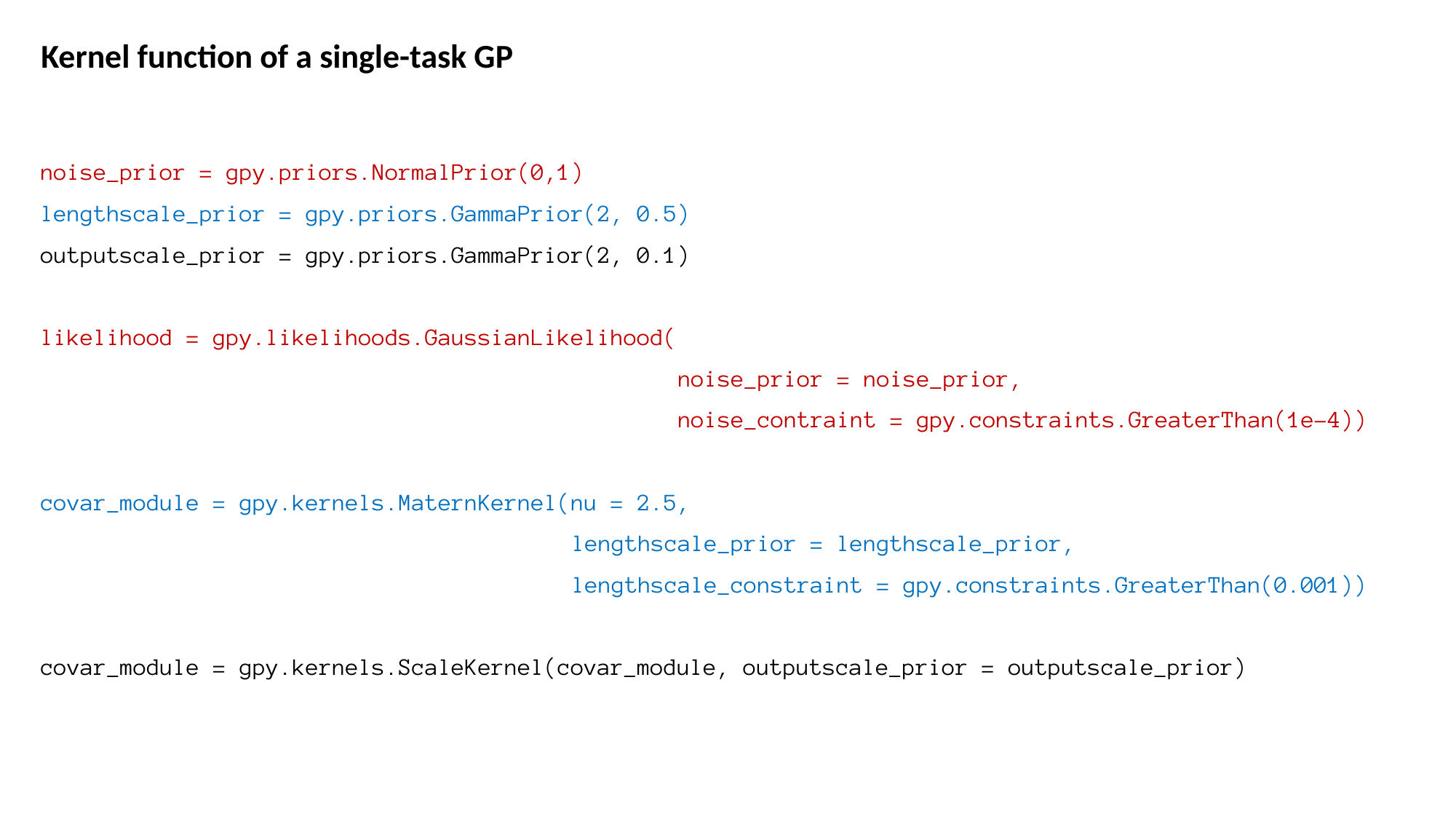

Kernel function of a single-task GP
noise_prior = gpy.priors.NormalPrior(0,1)
lengthscale_prior = gpy.priors.GammaPrior(2, 0.5)
outputscale_prior = gpy.priors.GammaPrior(2, 0.1)

likelihood = gpy.likelihoods.GaussianLikelihood(
                                                noise_prior = noise_prior,
                                                noise_contraint = gpy.constraints.GreaterThan(1e-4))

covar_module = gpy.kernels.MaternKernel(nu = 2.5,
                                        lengthscale_prior = lengthscale_prior,
                                        lengthscale_constraint = gpy.constraints.GreaterThan(0.001))

covar_module = gpy.kernels.ScaleKernel(covar_module, outputscale_prior = outputscale_prior)